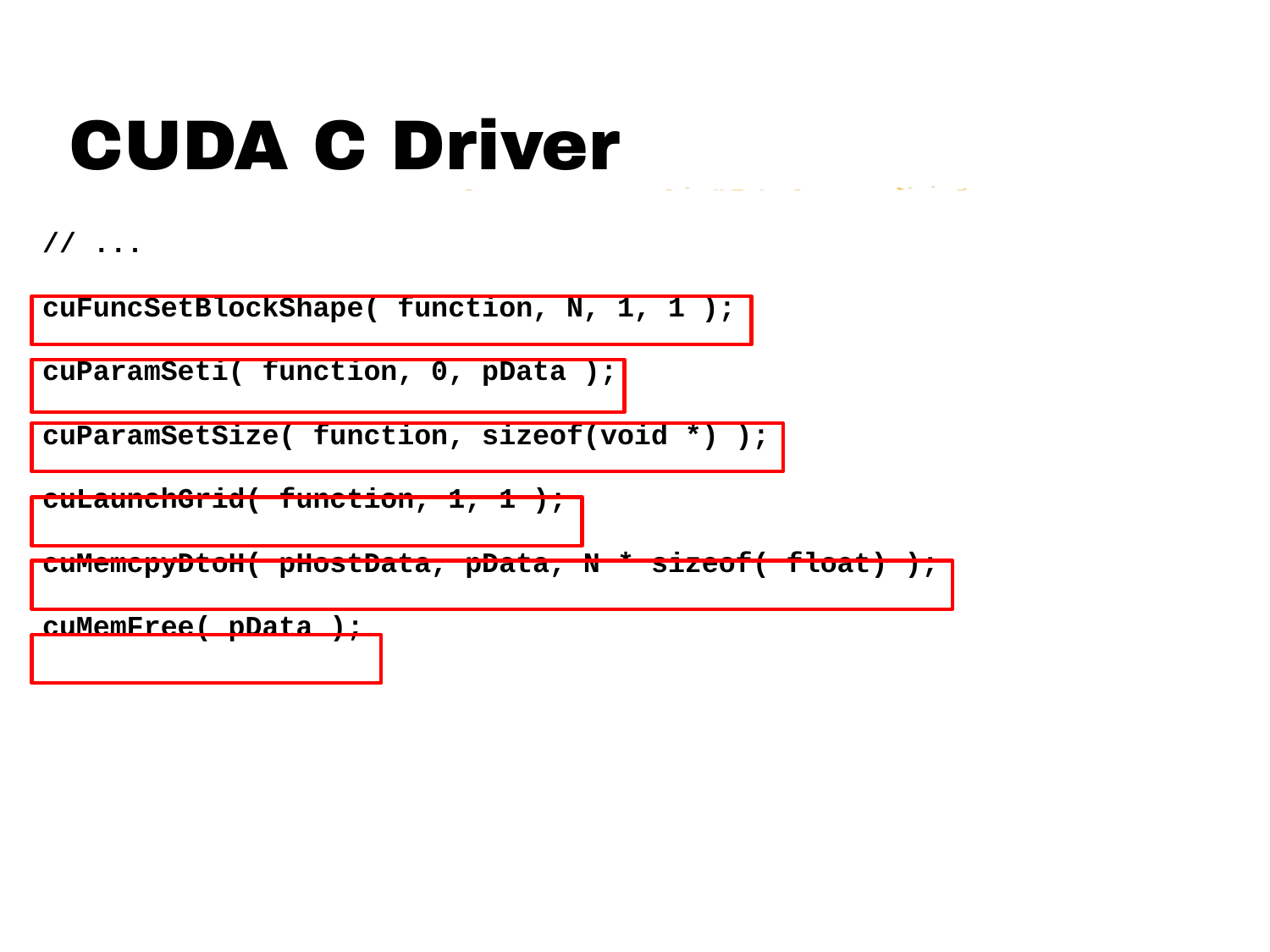

# CUDA C Driver
| // ... cuFuncSetBlockShape( function, N, 1, 1 ); cuParamSeti( function, 0, pData ); cuParamSetSize( function, sizeof(void \*) ); cuLaunchGrid( function, 1, 1 ); cuMemcpyDtoH( pHostData, pData, N \* sizeof( float) ); cuMemFree( pData ); |
| --- |